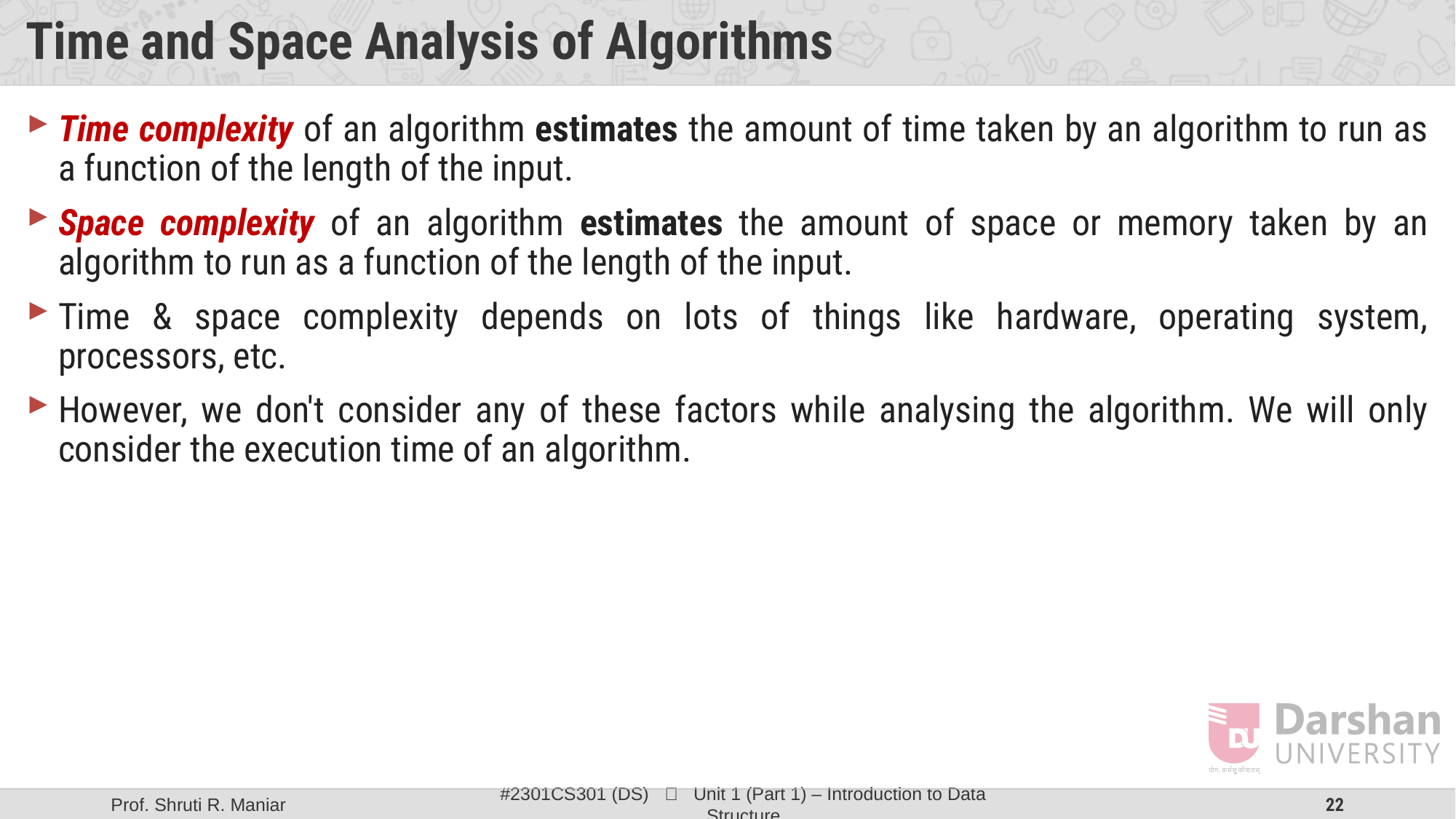

# Time and Space Analysis of Algorithms
Time complexity of an algorithm estimates the amount of time taken by an algorithm to run as a function of the length of the input.
Space complexity of an algorithm estimates the amount of space or memory taken by an algorithm to run as a function of the length of the input.
Time & space complexity depends on lots of things like hardware, operating system, processors, etc.
However, we don't consider any of these factors while analysing the algorithm. We will only consider the execution time of an algorithm.